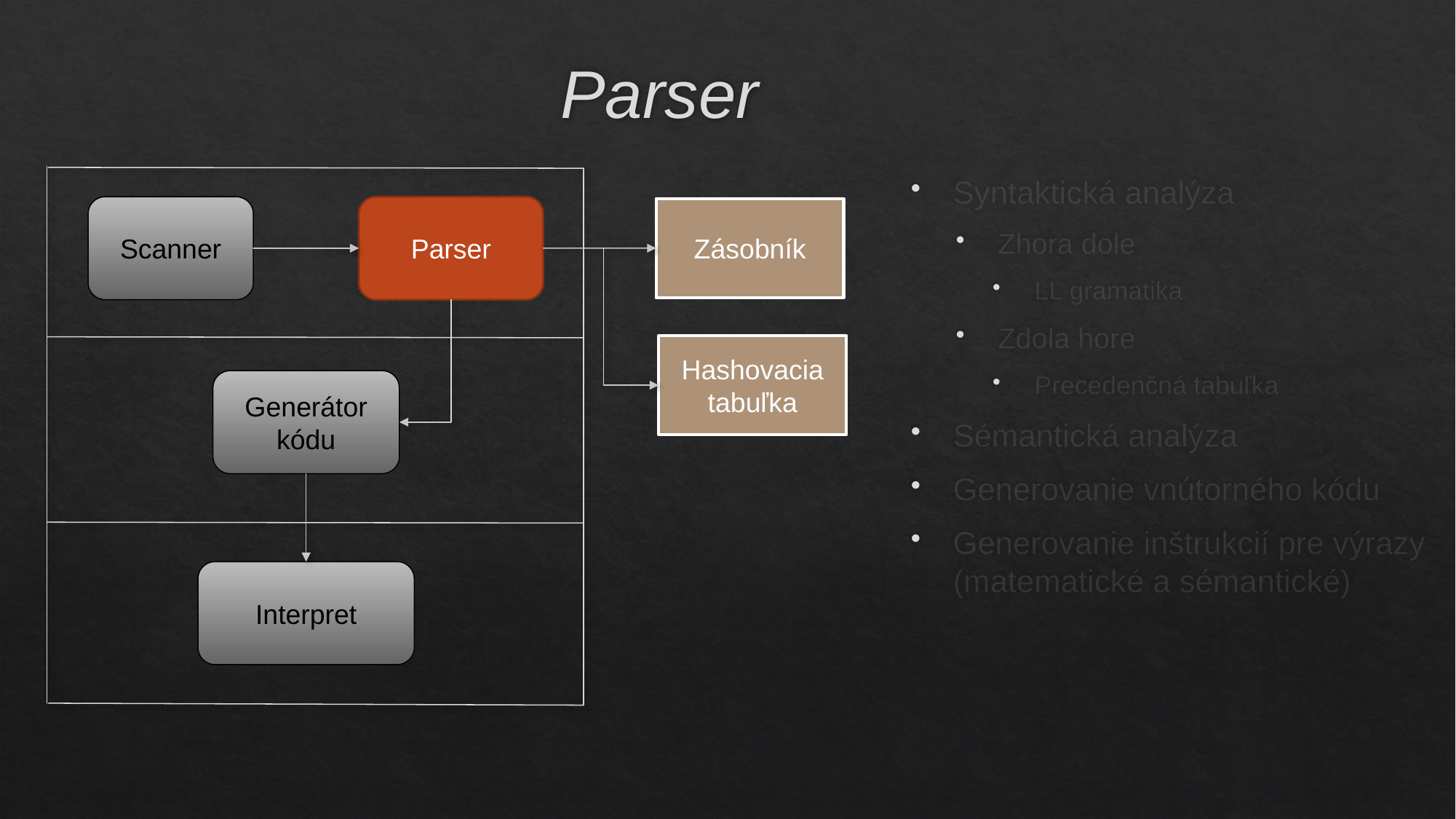

# Parser
Syntaktická analýza
Zhora dole
LL gramatika
Zdola hore
Precedenčná tabuľka
Sémantická analýza
Generovanie vnútorného kódu
Generovanie inštrukcií pre výrazy (matematické a sémantické)
Scanner
Parser
Zásobník
Hashovacia tabuľka
Generátor kódu
Interpret